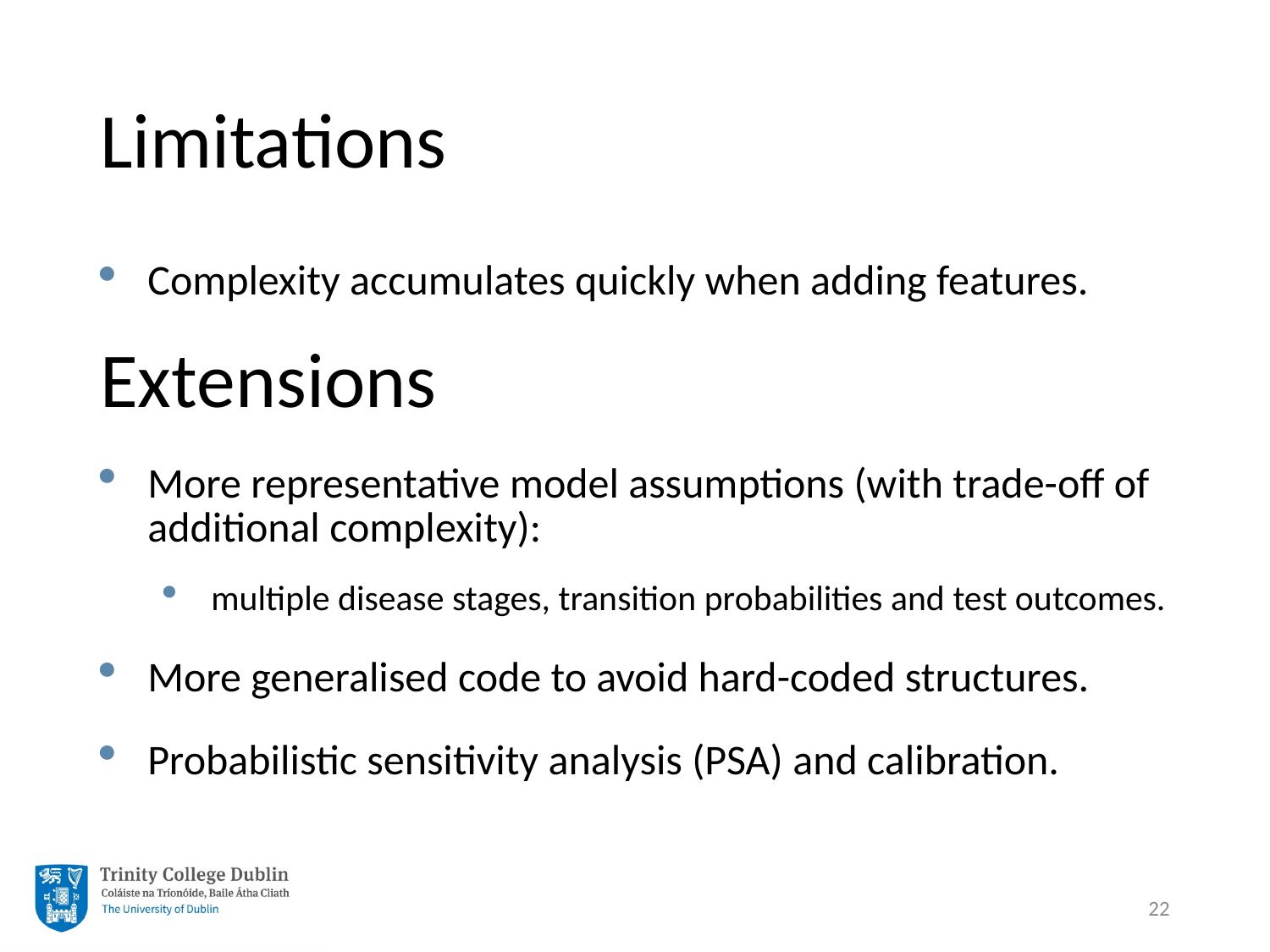

# Limitations
Complexity accumulates quickly when adding features.
Extensions
More representative model assumptions (with trade-off of additional complexity):
multiple disease stages, transition probabilities and test outcomes.
More generalised code to avoid hard-coded structures.
Probabilistic sensitivity analysis (PSA) and calibration.

22